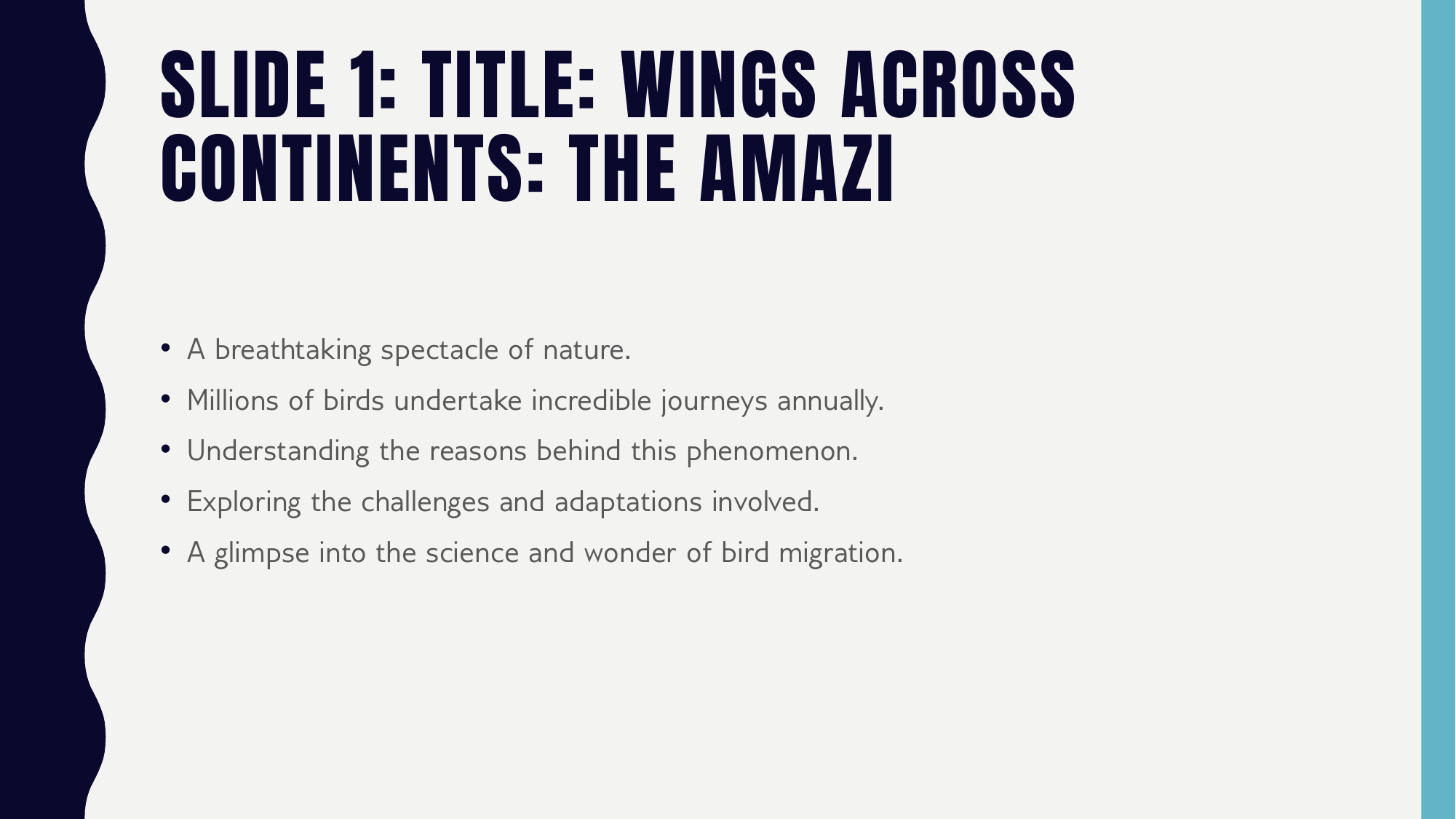

# Slide 1: Title: Wings Across Continents: The Amazi

A breathtaking spectacle of nature.
Millions of birds undertake incredible journeys annually.
Understanding the reasons behind this phenomenon.
Exploring the challenges and adaptations involved.
A glimpse into the science and wonder of bird migration.